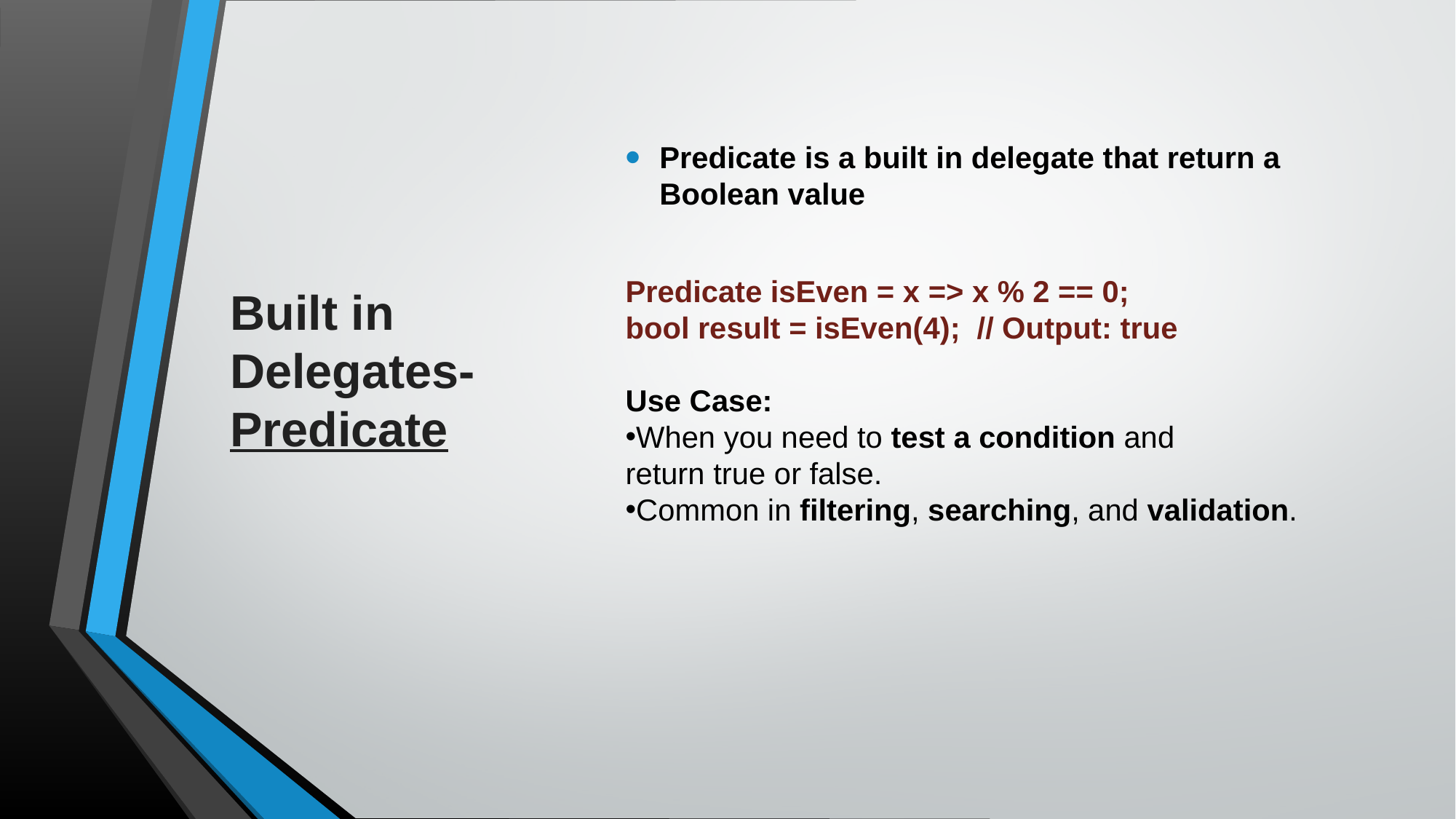

# Built in Delegates- Predicate
Predicate is a built in delegate that return a Boolean value

Predicate isEven = x => x % 2 == 0;
bool result = isEven(4);  // Output: true

Use Case:
When you need to test a condition and return true or false.
Common in filtering, searching, and validation.